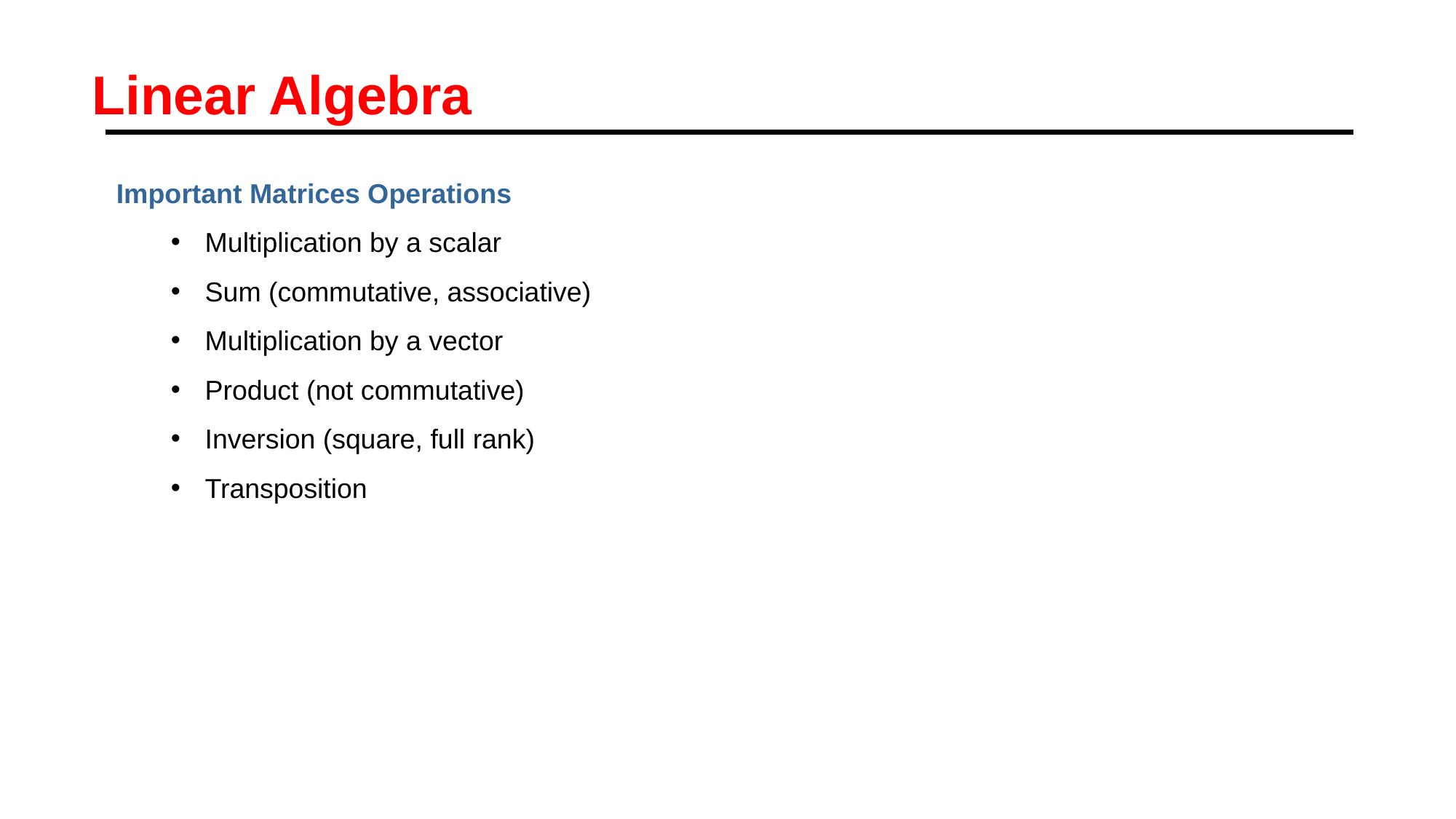

Linear Algebra
Important Matrices Operations
Multiplication by a scalar
Sum (commutative, associative)
Multiplication by a vector
Product (not commutative)
Inversion (square, full rank)
Transposition